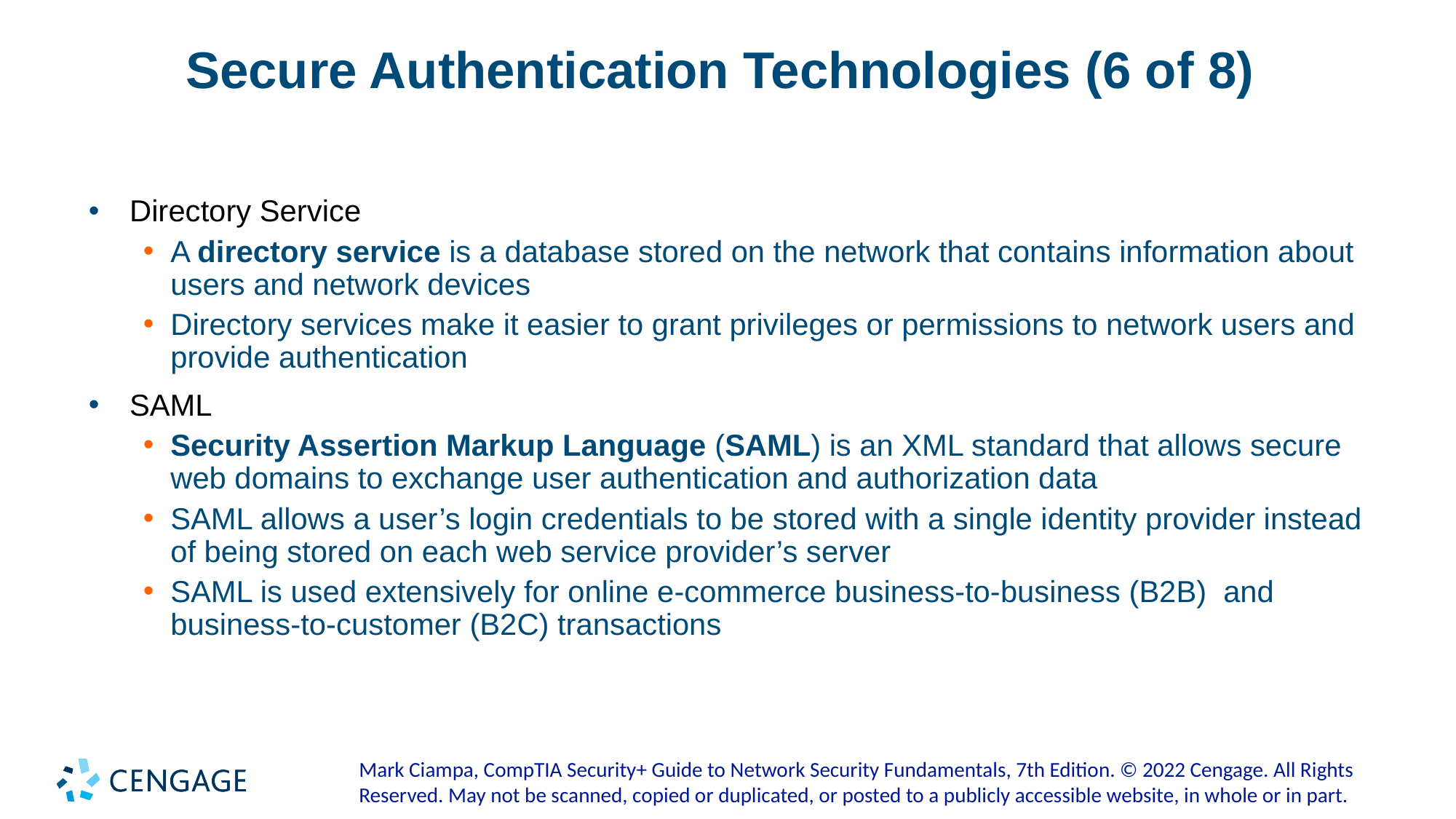

# Secure Authentication Technologies (6 of 8)
Directory Service
A directory service is a database stored on the network that contains information about users and network devices
Directory services make it easier to grant privileges or permissions to network users and provide authentication
SAML
Security Assertion Markup Language (SAML) is an XML standard that allows secure web domains to exchange user authentication and authorization data
SAML allows a user’s login credentials to be stored with a single identity provider instead of being stored on each web service provider’s server
SAML is used extensively for online e-commerce business-to-business (B2B)  and business-to-customer (B2C) transactions